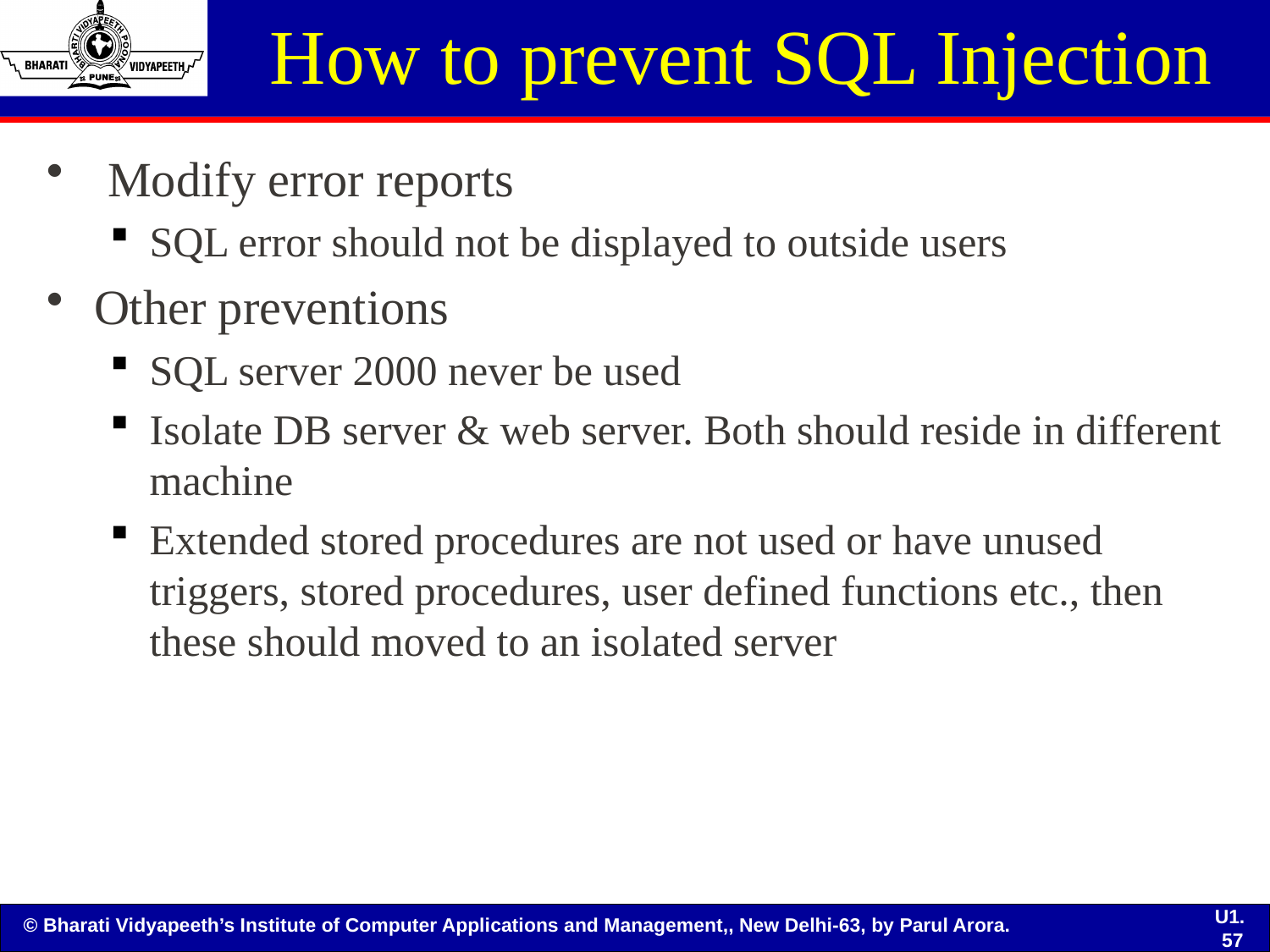

# How to prevent SQL Injection
 Modify error reports
SQL error should not be displayed to outside users
Other preventions
SQL server 2000 never be used
Isolate DB server & web server. Both should reside in different machine
Extended stored procedures are not used or have unused triggers, stored procedures, user defined functions etc., then these should moved to an isolated server